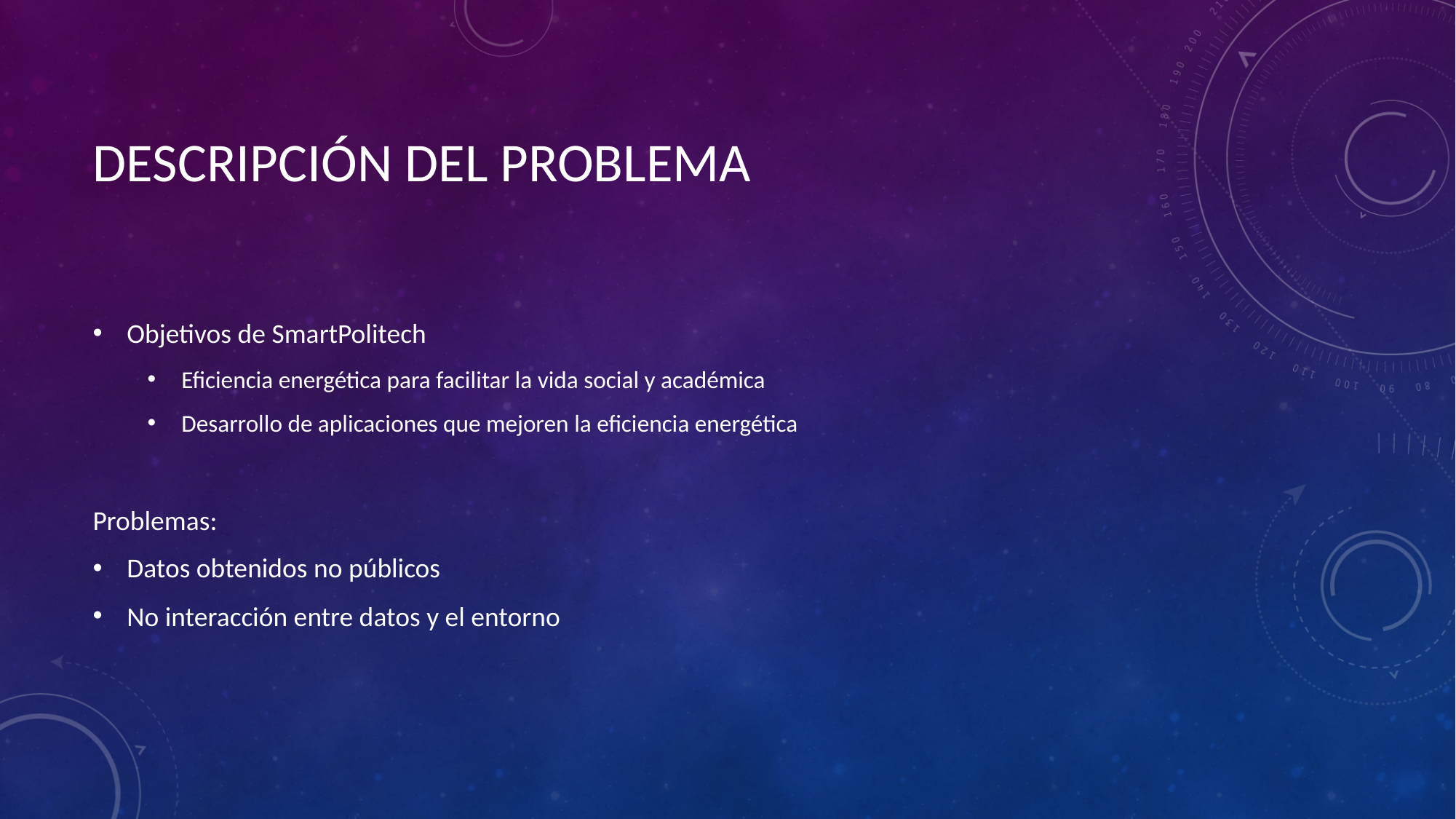

# Descripción del problema
Objetivos de SmartPolitech
Eficiencia energética para facilitar la vida social y académica
Desarrollo de aplicaciones que mejoren la eficiencia energética

Problemas:
Datos obtenidos no públicos
No interacción entre datos y el entorno